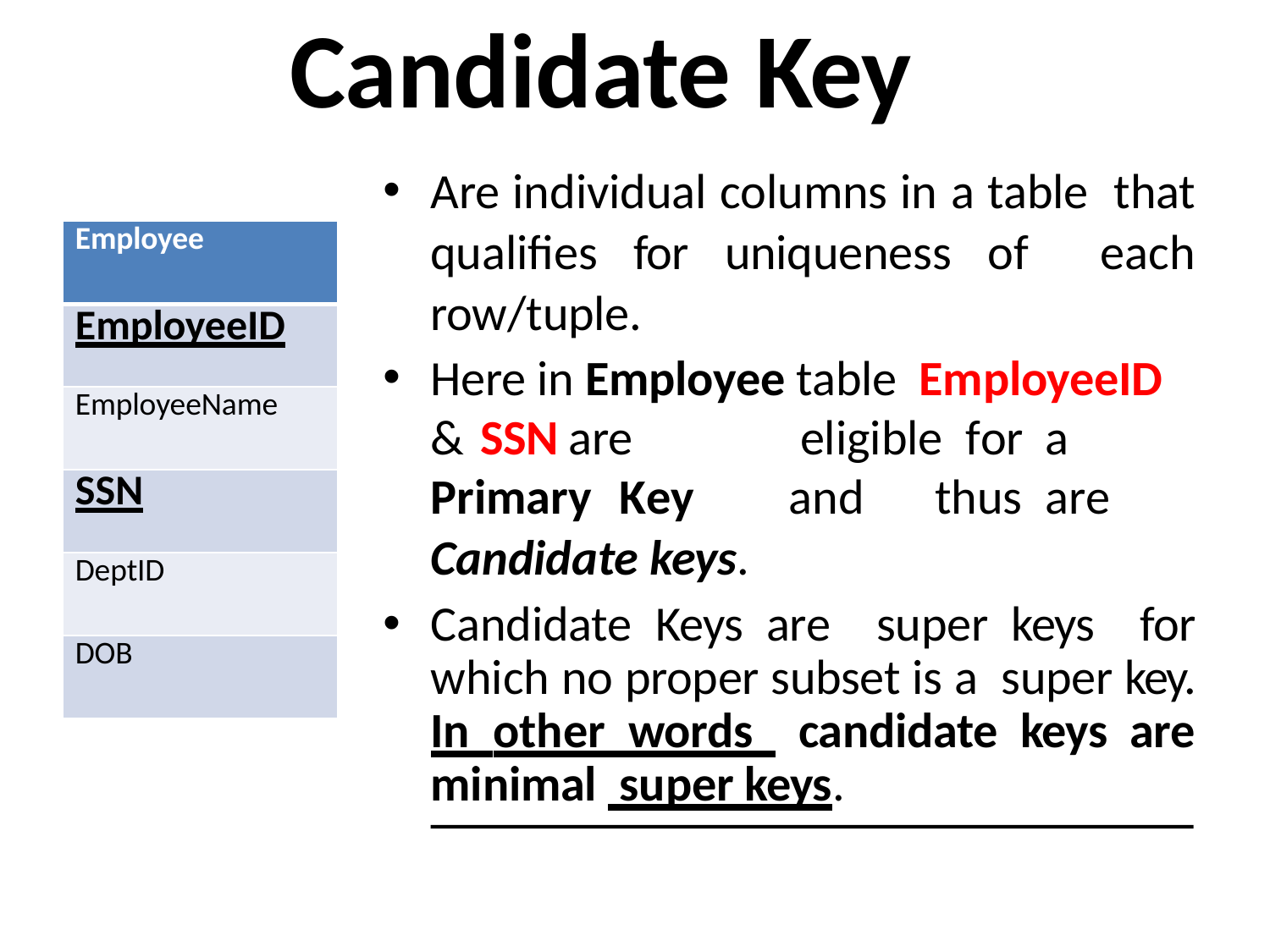

# Candidate Key
Are individual columns in a table  that qualifies for uniqueness of  each row/tuple.
Here in Employee table  EmployeeID	&		SSN	are	 eligible  for	a	Primary	Key	and	thus	are
Candidate keys.
Candidate Keys are  super keys  for which no proper subset is a  super key. In other words  candidate keys are minimal  super keys.
| Employee |
| --- |
| EmployeeID |
| EmployeeName |
| SSN |
| DeptID |
| DOB |